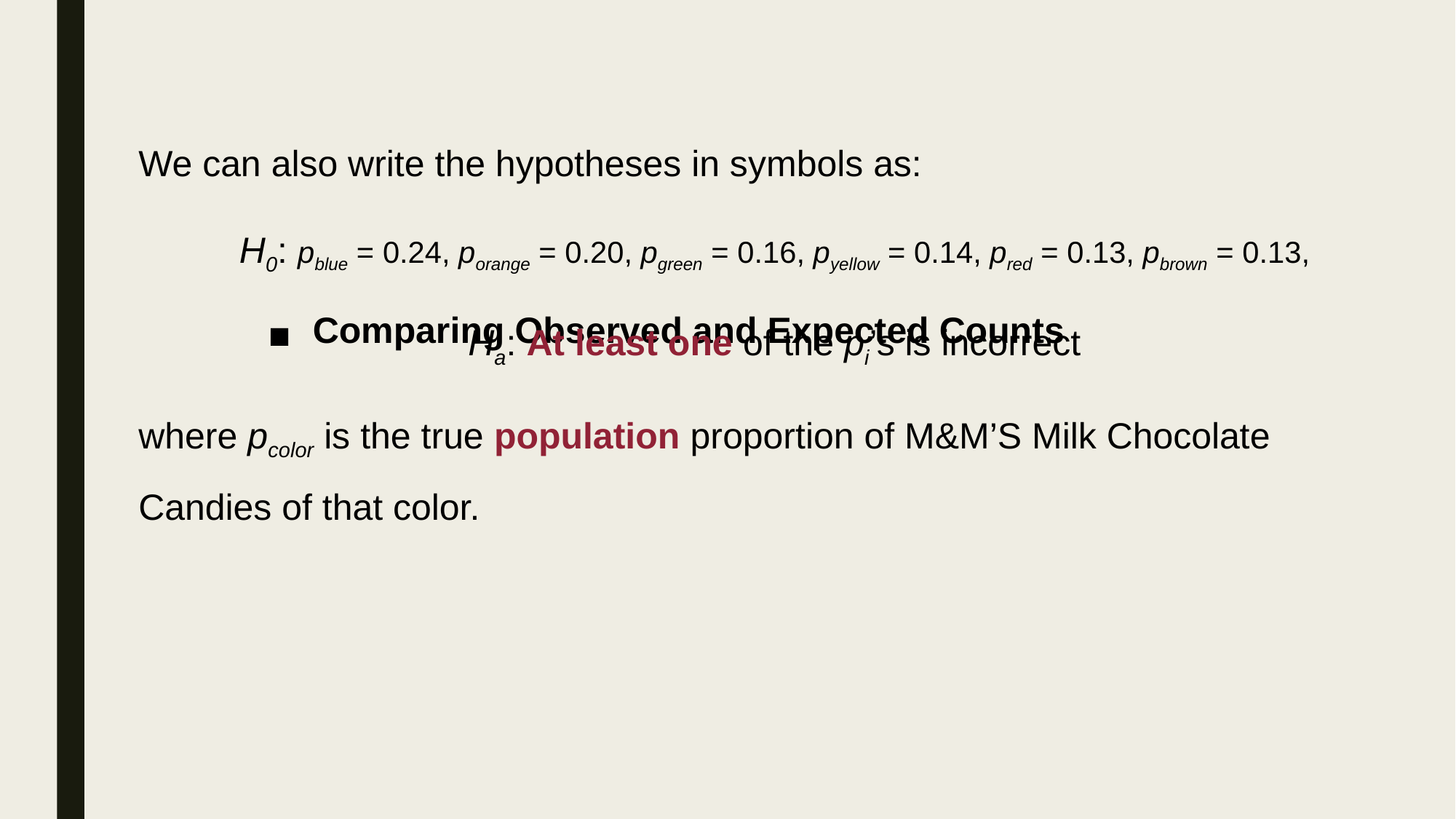

Comparing Observed and Expected Counts
We can also write the hypotheses in symbols as:
H0: pblue = 0.24, porange = 0.20, pgreen = 0.16, pyellow = 0.14, pred = 0.13, pbrown = 0.13,
Ha: At least one of the pi’s is incorrect
where pcolor is the true population proportion of M&M’S Milk Chocolate Candies of that color.